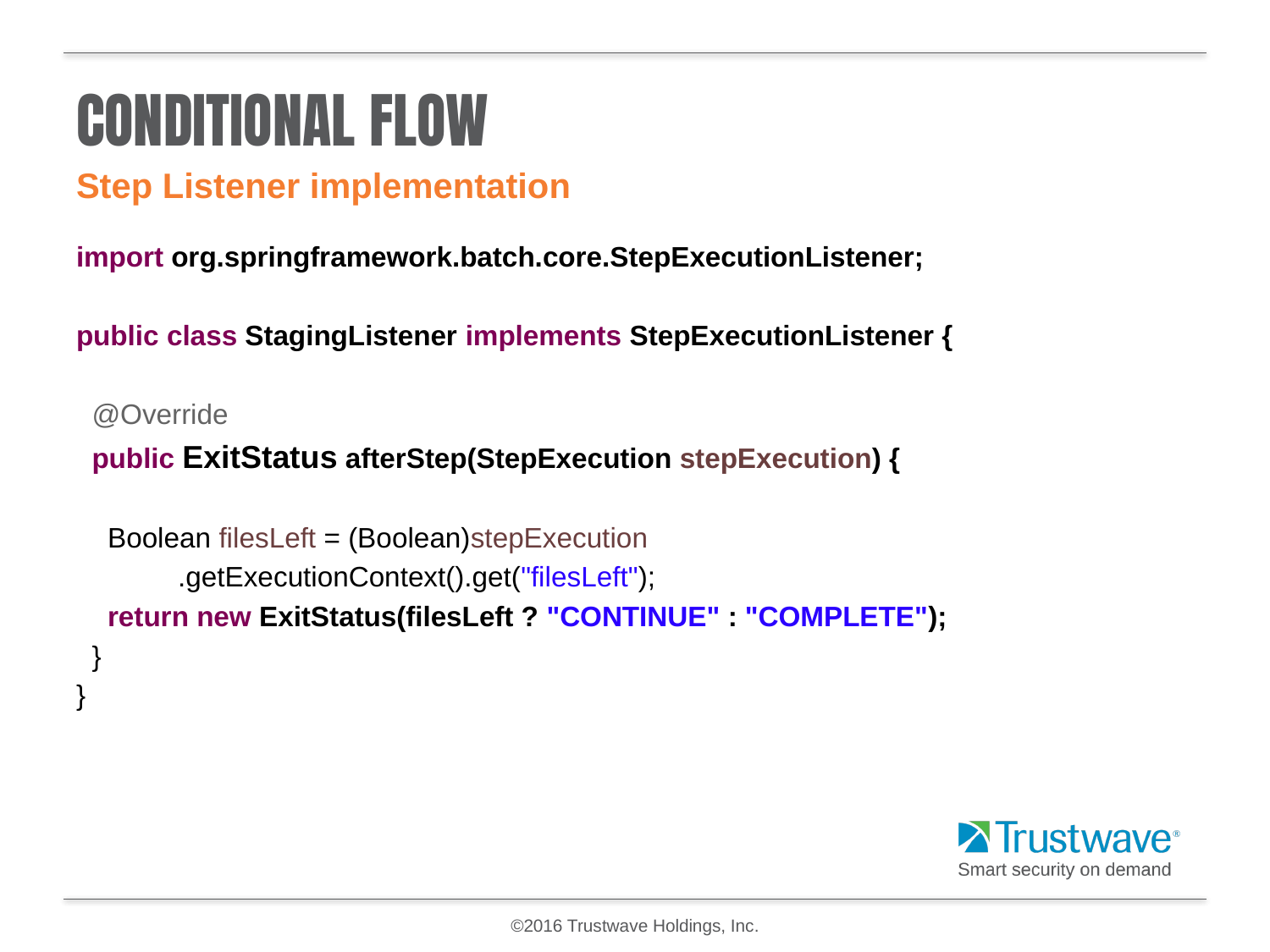

# Conditional FLOW
Step Listener implementation
import org.springframework.batch.core.StepExecutionListener;

public class StagingListener implements StepExecutionListener {

  @Override
  public ExitStatus afterStep(StepExecution stepExecution) {

    Boolean filesLeft = (Boolean)stepExecution
             .getExecutionContext().get("filesLeft");
    return new ExitStatus(filesLeft ? "CONTINUE" : "COMPLETE");
  }
}